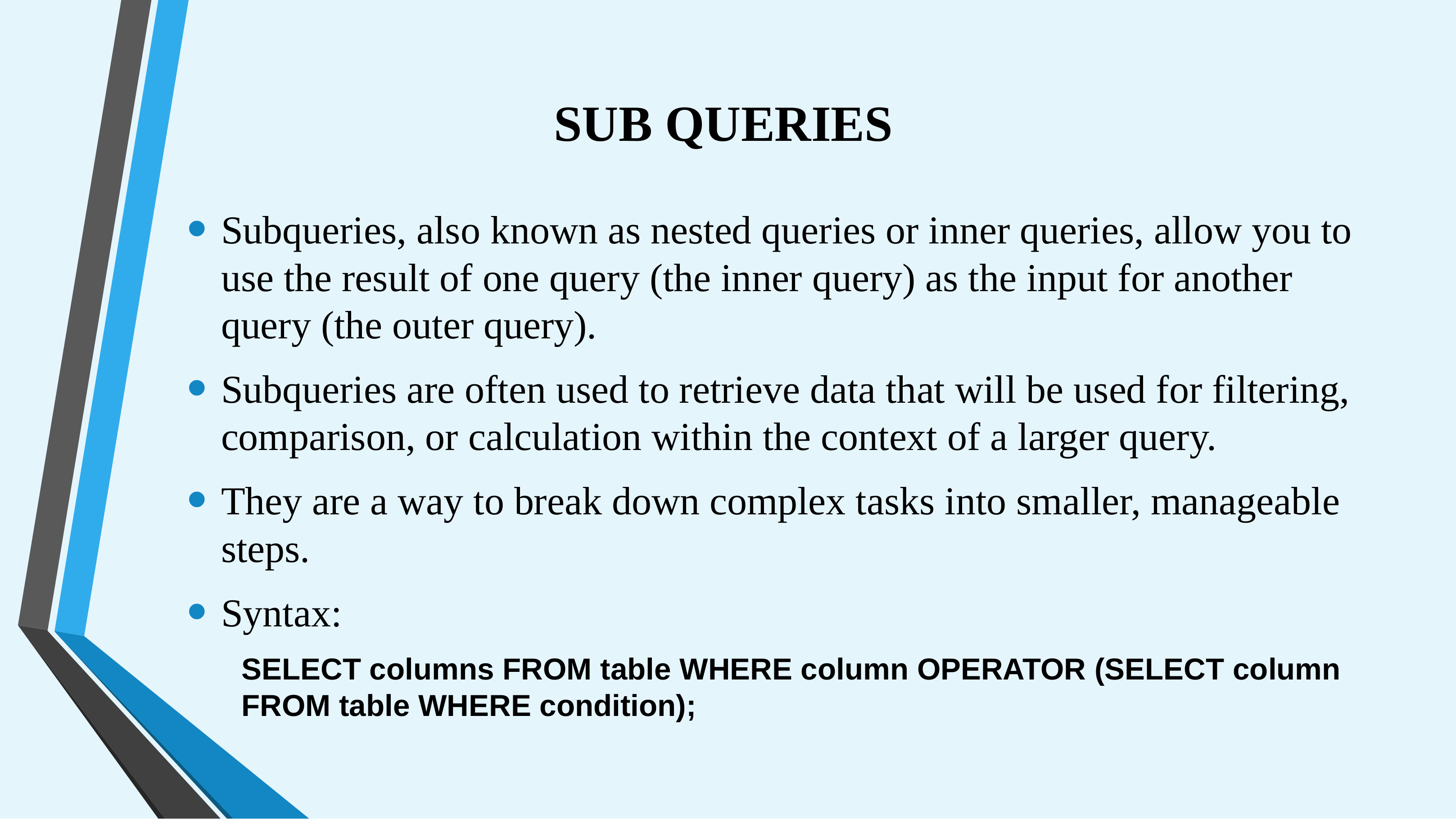

# SUB QUERIES
Subqueries, also known as nested queries or inner queries, allow you to use the result of one query (the inner query) as the input for another query (the outer query).
Subqueries are often used to retrieve data that will be used for filtering, comparison, or calculation within the context of a larger query.
They are a way to break down complex tasks into smaller, manageable steps.
Syntax:
SELECT columns FROM table WHERE column OPERATOR (SELECT column FROM table WHERE condition);